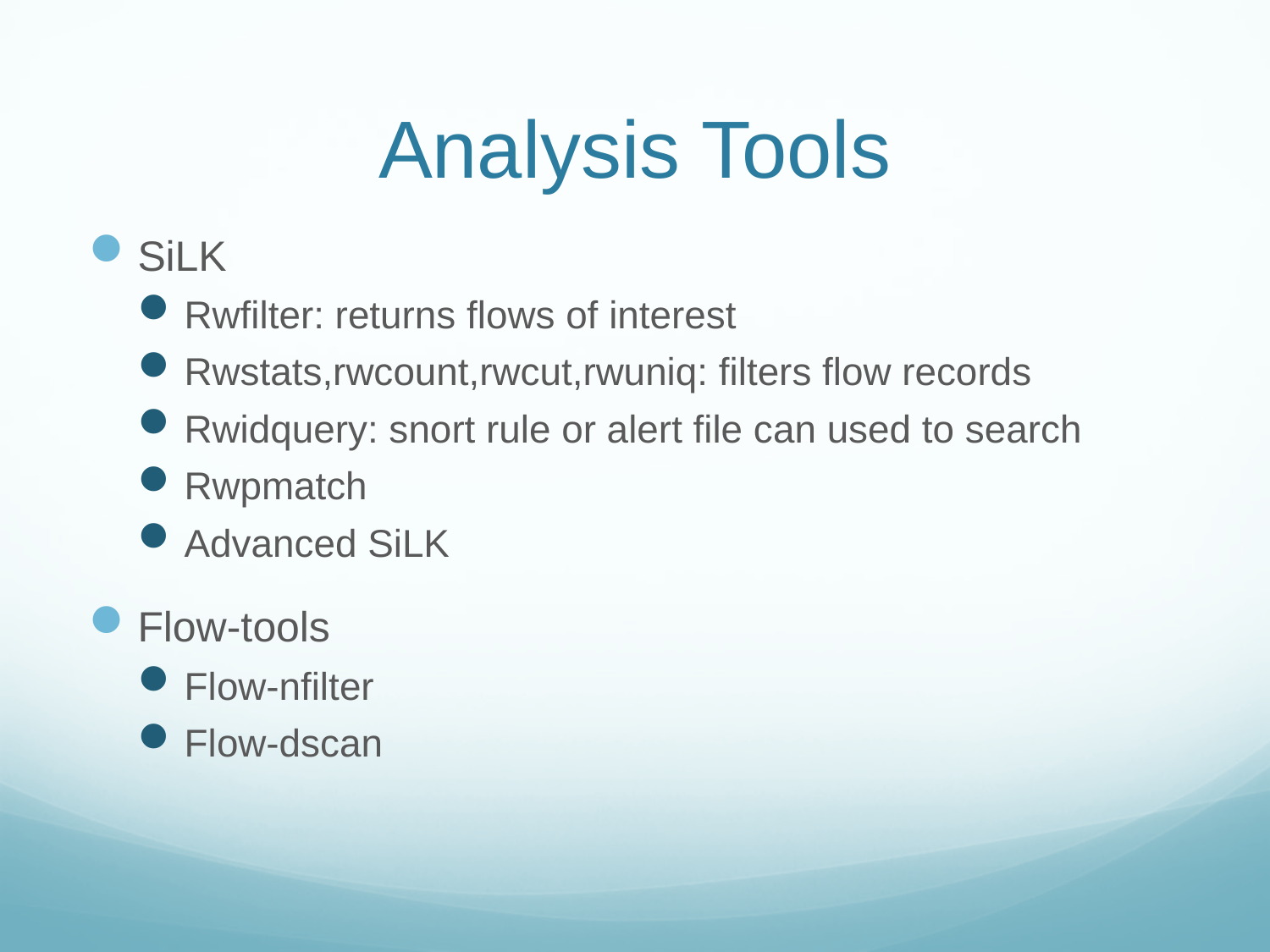

# Analysis Tools
SiLK
Rwfilter: returns flows of interest
Rwstats,rwcount,rwcut,rwuniq: filters flow records
Rwidquery: snort rule or alert file can used to search
Rwpmatch
Advanced SiLK
Flow-tools
Flow-nfilter
Flow-dscan